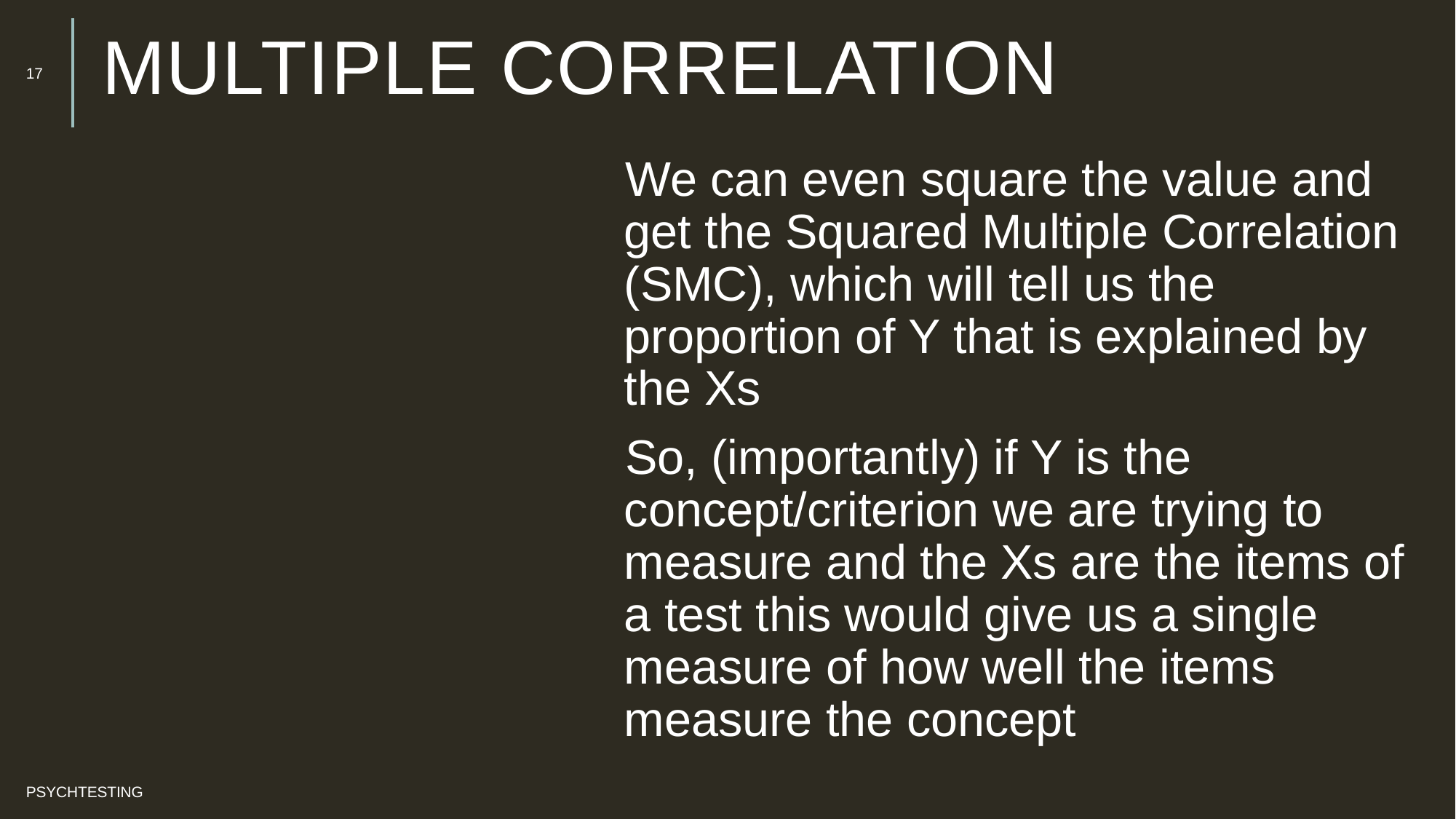

# Multiple Correlation
17
We can even square the value and get the Squared Multiple Correlation (SMC), which will tell us the proportion of Y that is explained by the Xs
So, (importantly) if Y is the concept/criterion we are trying to measure and the Xs are the items of a test this would give us a single measure of how well the items measure the concept
PsychTesting